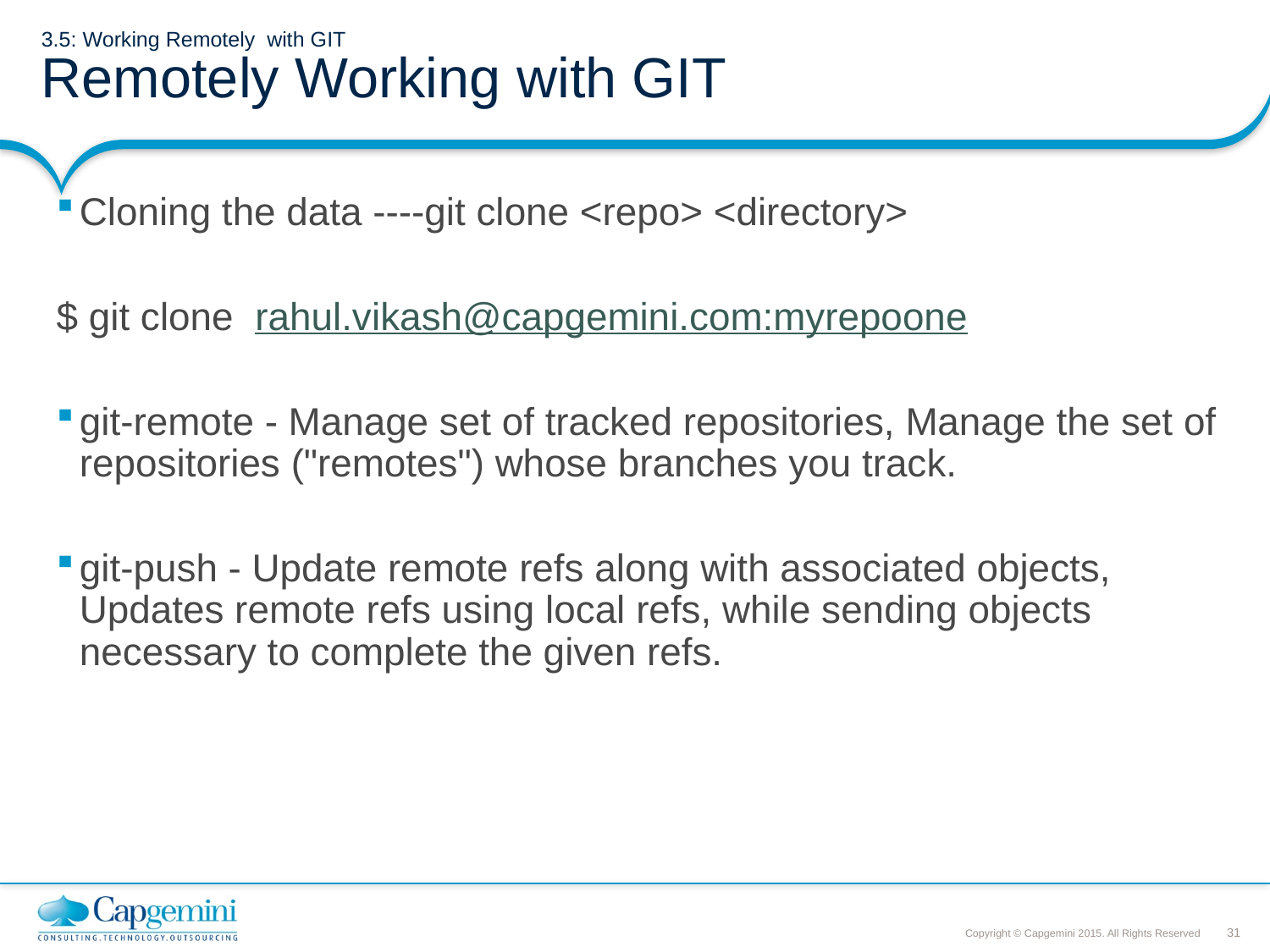

# 3.5: Working Remotely  with GIT Remotely Working with GIT
Cloning the data ----git clone <repo> <directory>

$ git clone  rahul.vikash@capgemini.com:myrepoone

git-remote - Manage set of tracked repositories, Manage the set of repositories ("remotes") whose branches you track.

git-push - Update remote refs along with associated objects, Updates remote refs using local refs, while sending objects necessary to complete the given refs.